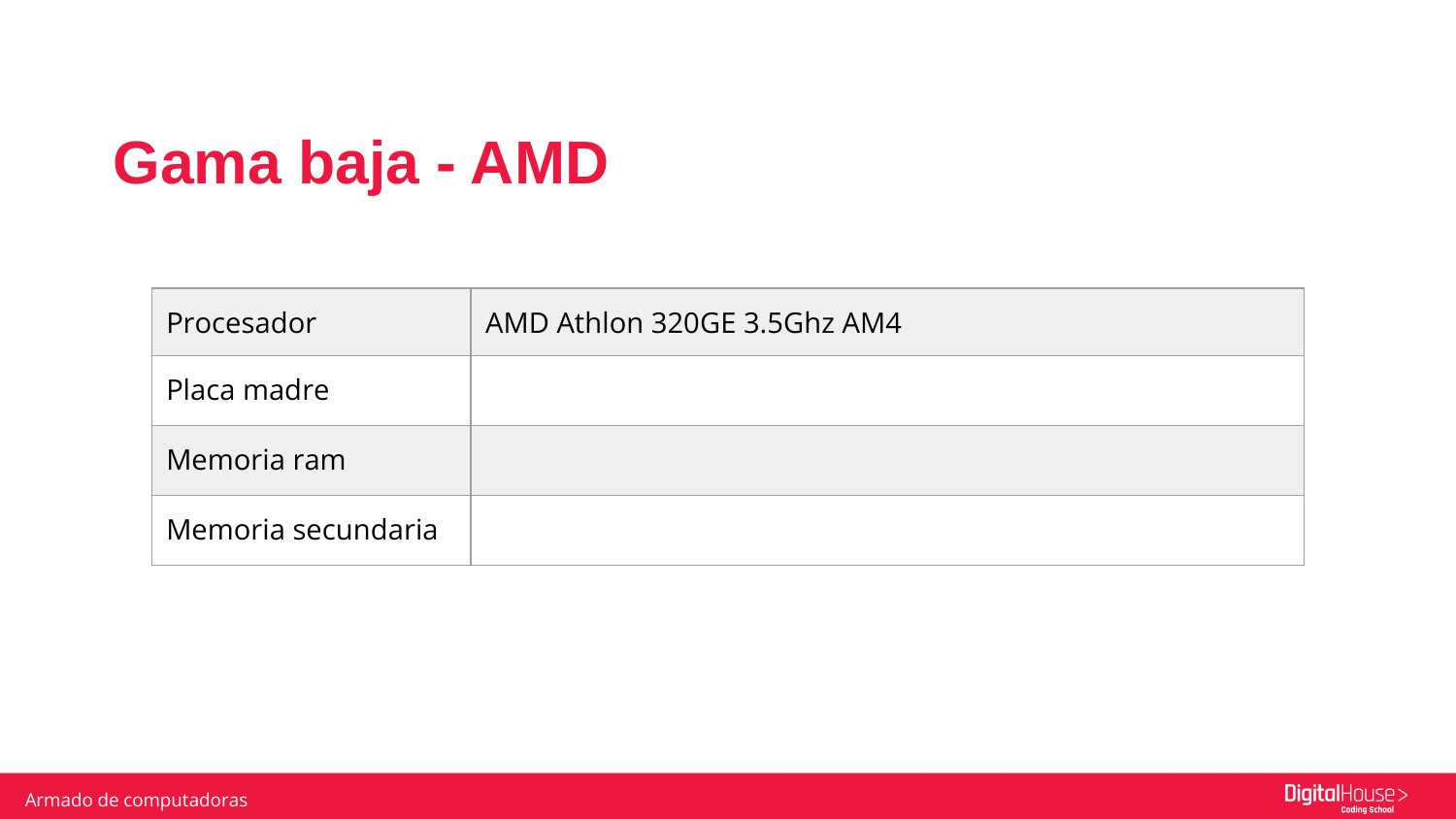

Gama baja - AMD

| Procesador | AMD Athlon 320GE 3.5Ghz AM4 |
| --- | --- |
| Placa madre |  |
| Memoria ram |  |
| Memoria secundaria |  |